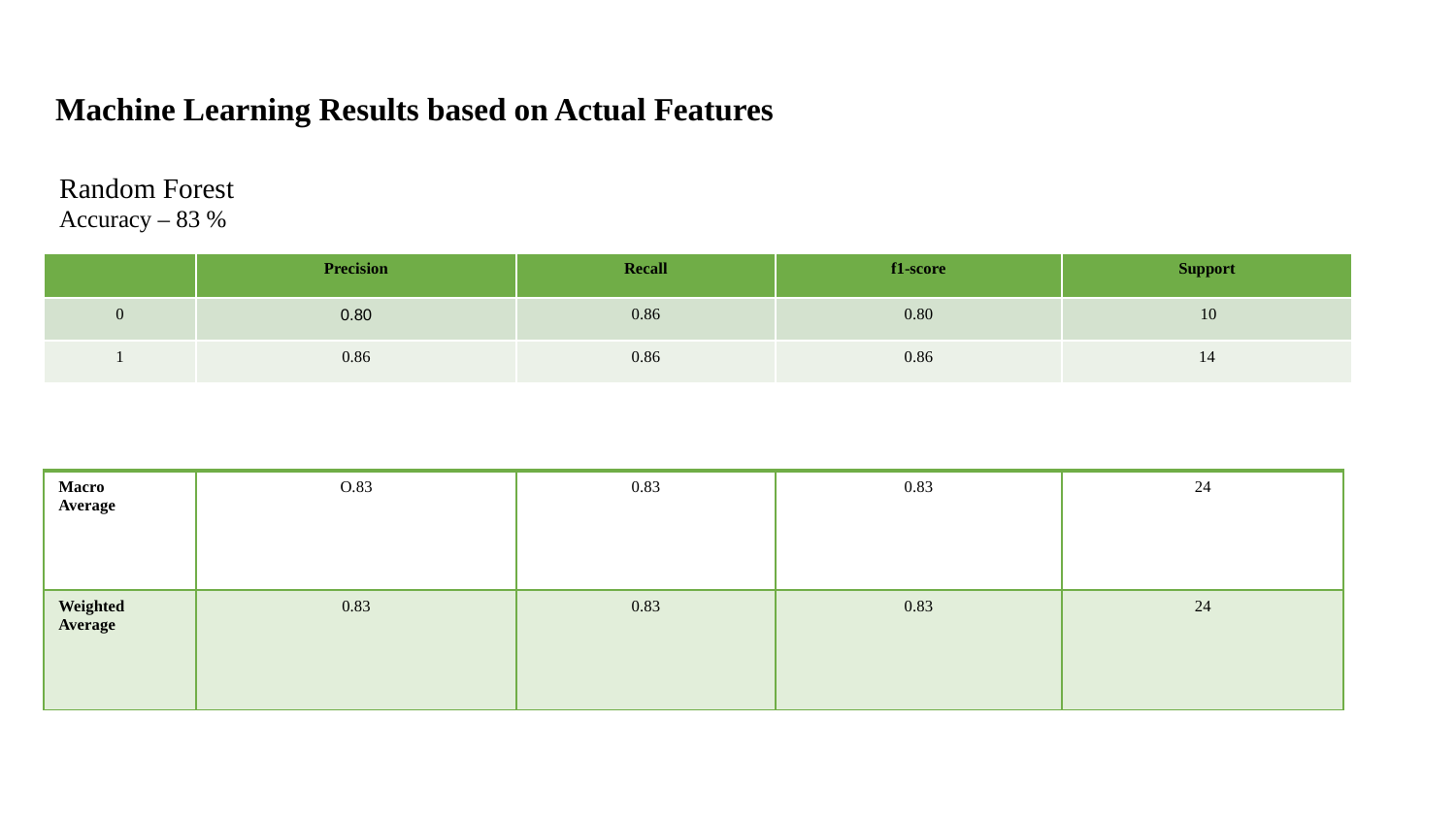

Machine Learning Results based on Actual Features
Random Forest
Accuracy – 83 %
|  | Precision | Recall | f1-score | Support |
| --- | --- | --- | --- | --- |
| 0 | 0.80 | 0.86 | 0.80 | 10 |
| 1 | 0.86 | 0.86 | 0.86 | 14 |
| Macro Average | O.83 | 0.83 | 0.83 | 24 |
| --- | --- | --- | --- | --- |
| Weighted Average | 0.83 | 0.83 | 0.83 | 24 |